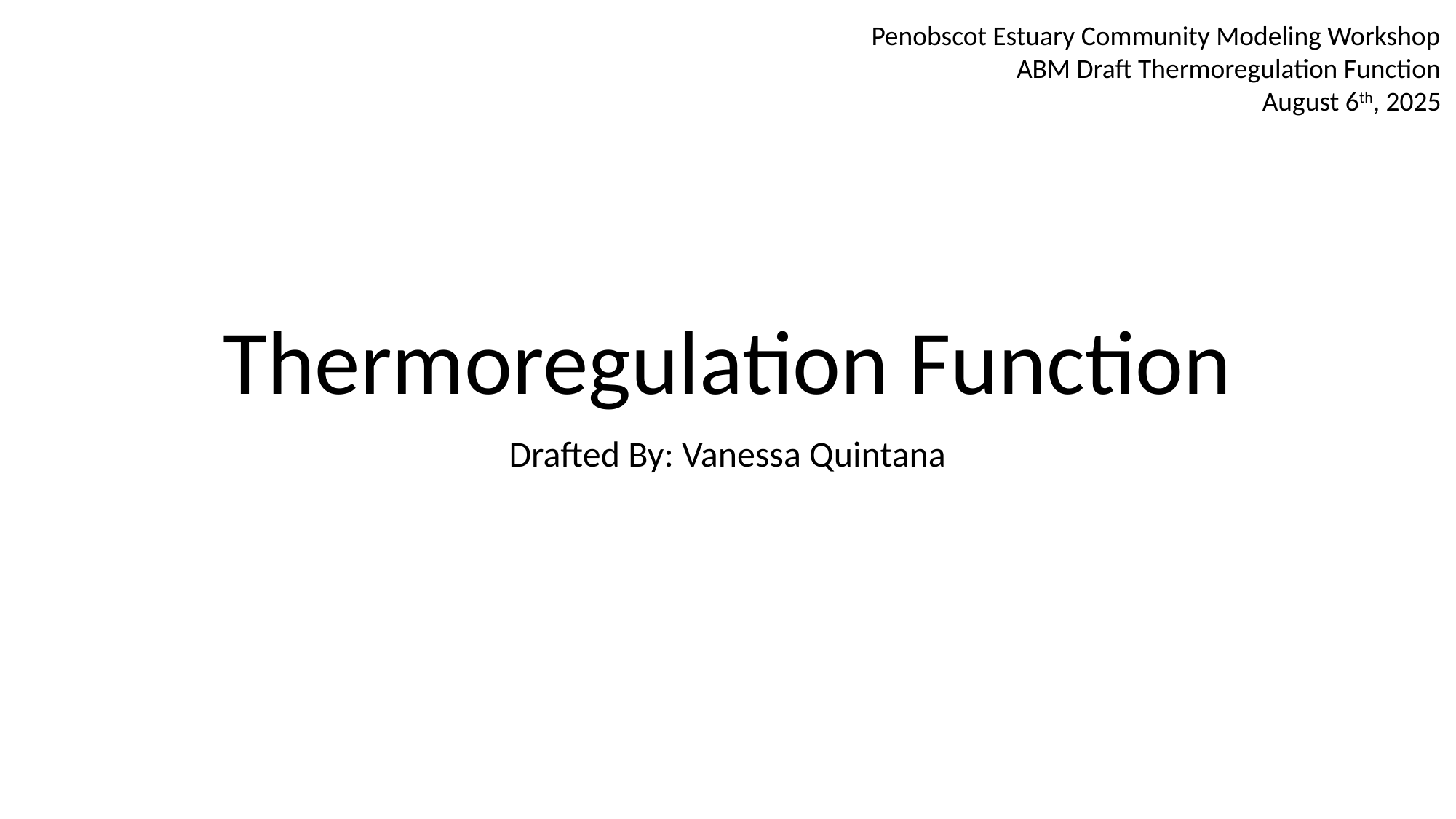

Penobscot Estuary Community Modeling Workshop
ABM Draft Thermoregulation Function
August 6th, 2025
# Thermoregulation Function
Drafted By: Vanessa Quintana